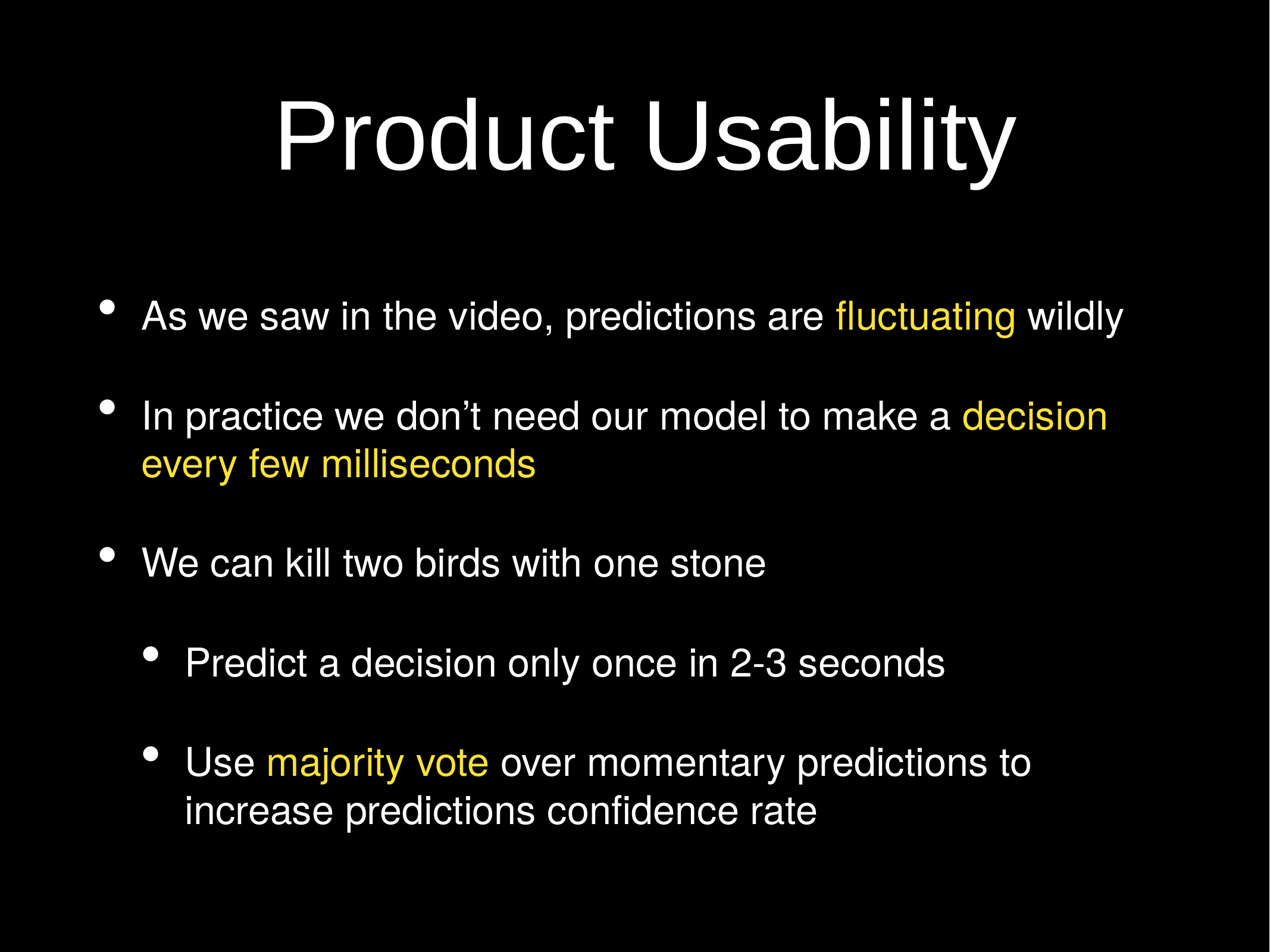

# Product Usability
As we saw in the video, predictions are fluctuating wildly
In practice we don’t need our model to make a decision every few milliseconds
We can kill two birds with one stone
Predict a decision only once in 2-3 seconds
Use majority vote over momentary predictions to increase predictions confidence rate